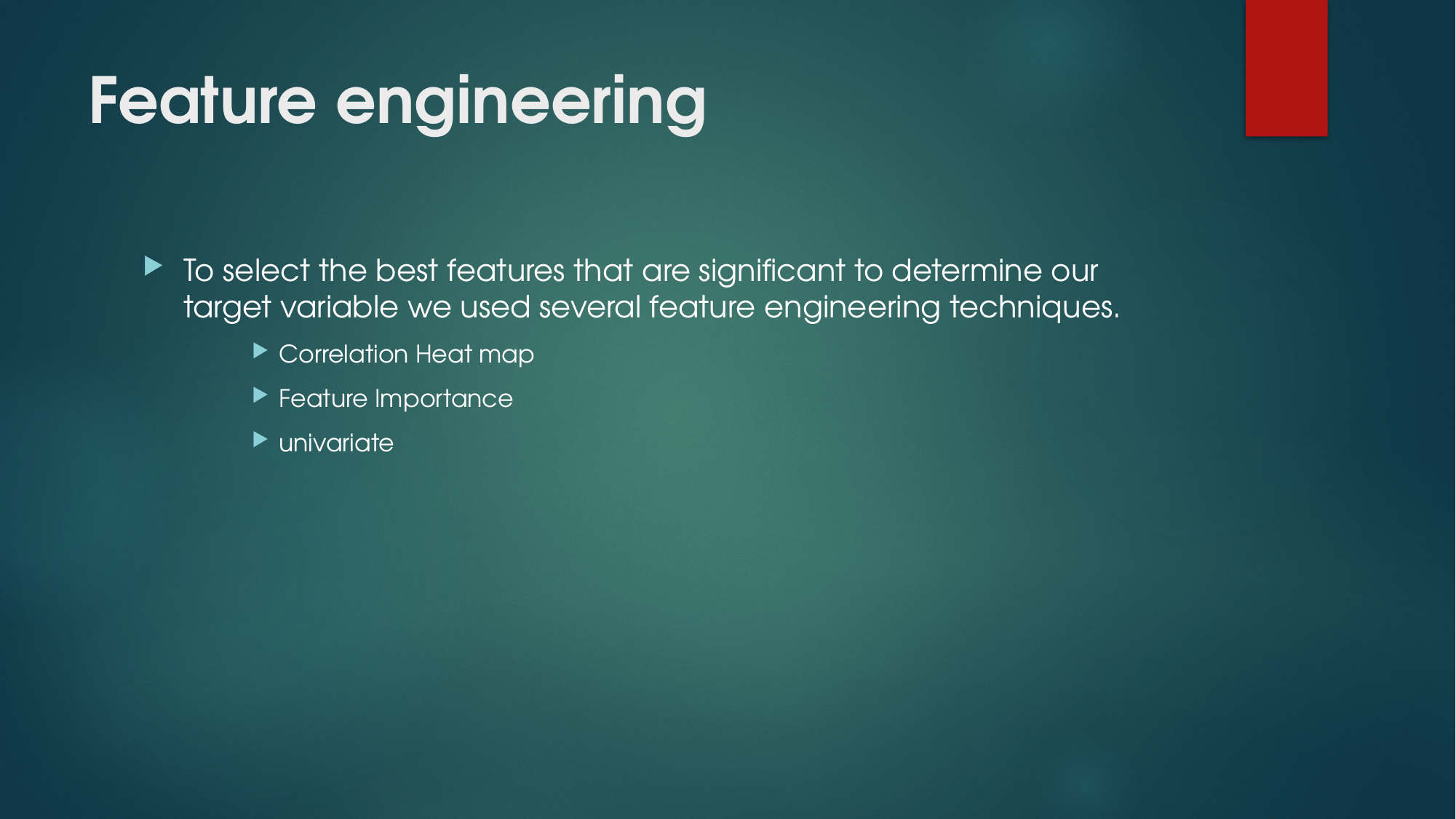

# Feature engineering
To select the best features that are significant to determine our target variable we used several feature engineering techniques.
Correlation Heat map
Feature Importance
univariate